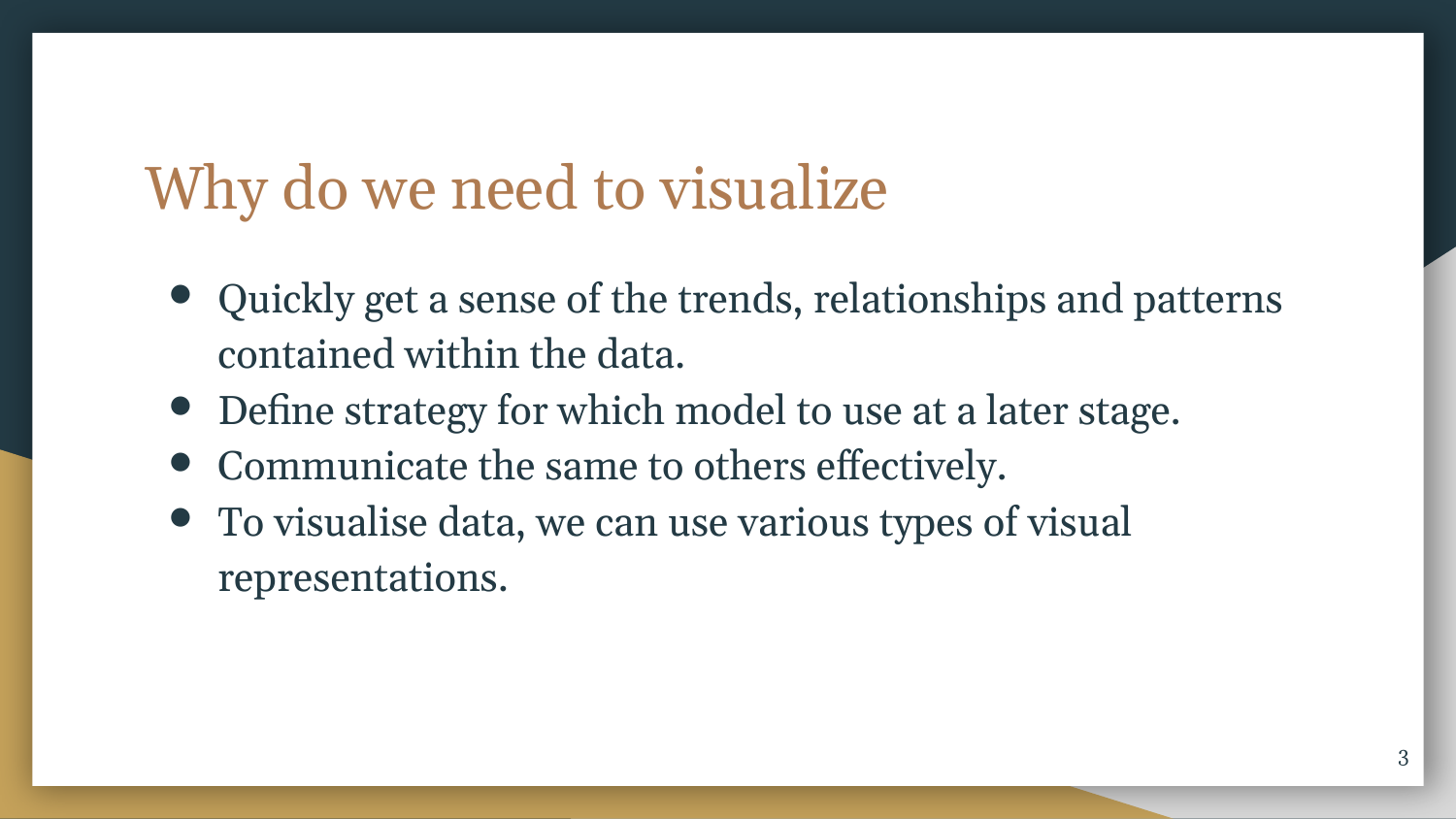

# Why do we need to visualize
Quickly get a sense of the trends, relationships and patterns contained within the data.
Define strategy for which model to use at a later stage.
Communicate the same to others effectively.
To visualise data, we can use various types of visual representations.
3